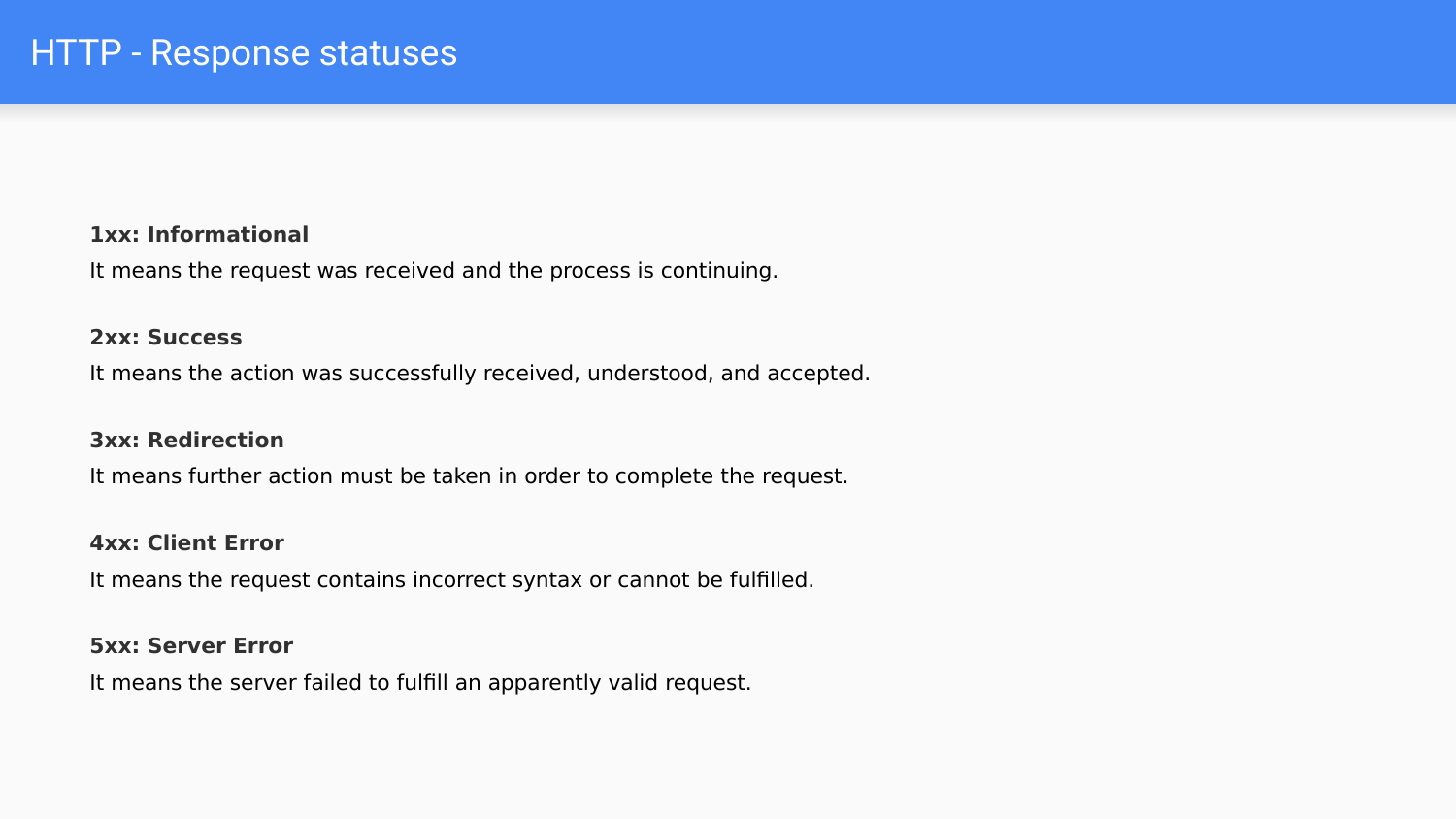

# HTTP - Response statuses
1xx: Informational
It means the request was received and the process is continuing.
2xx: Success
It means the action was successfully received, understood, and accepted.
3xx: Redirection
It means further action must be taken in order to complete the request.
4xx: Client Error
It means the request contains incorrect syntax or cannot be fulfilled.
5xx: Server Error
It means the server failed to fulfill an apparently valid request.